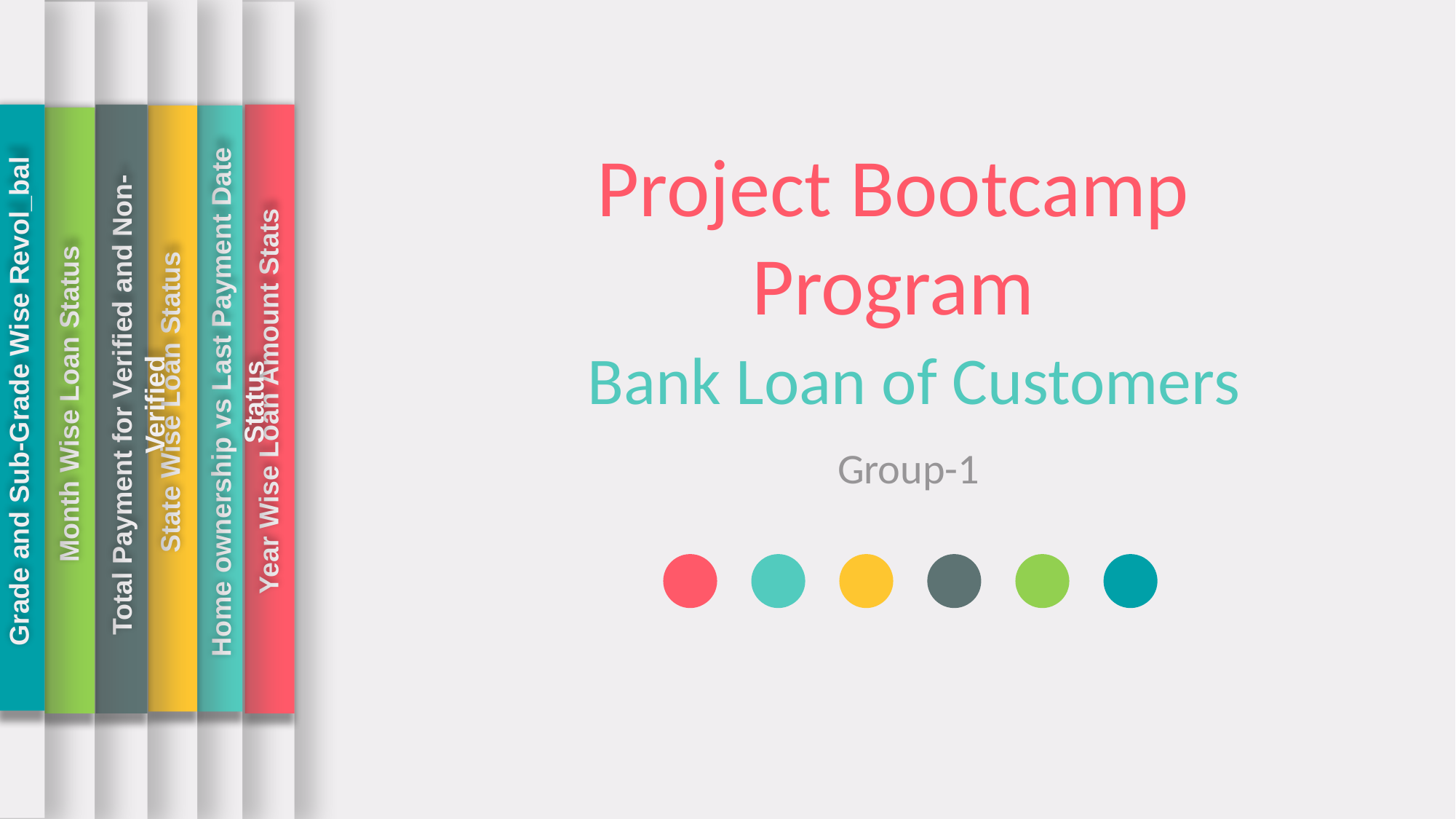

about

State Wise Loan Status

about

Home ownership vs Last Payment Date Status

about

Grade and Sub-Grade Wise Revol_bal

about

Month Wise Loan Status

about

Total Payment for Verified and Non-Verified

about

Year Wise Loan Amount Stats
Project Bootcamp Program
Bank Loan of Customers
Group-1